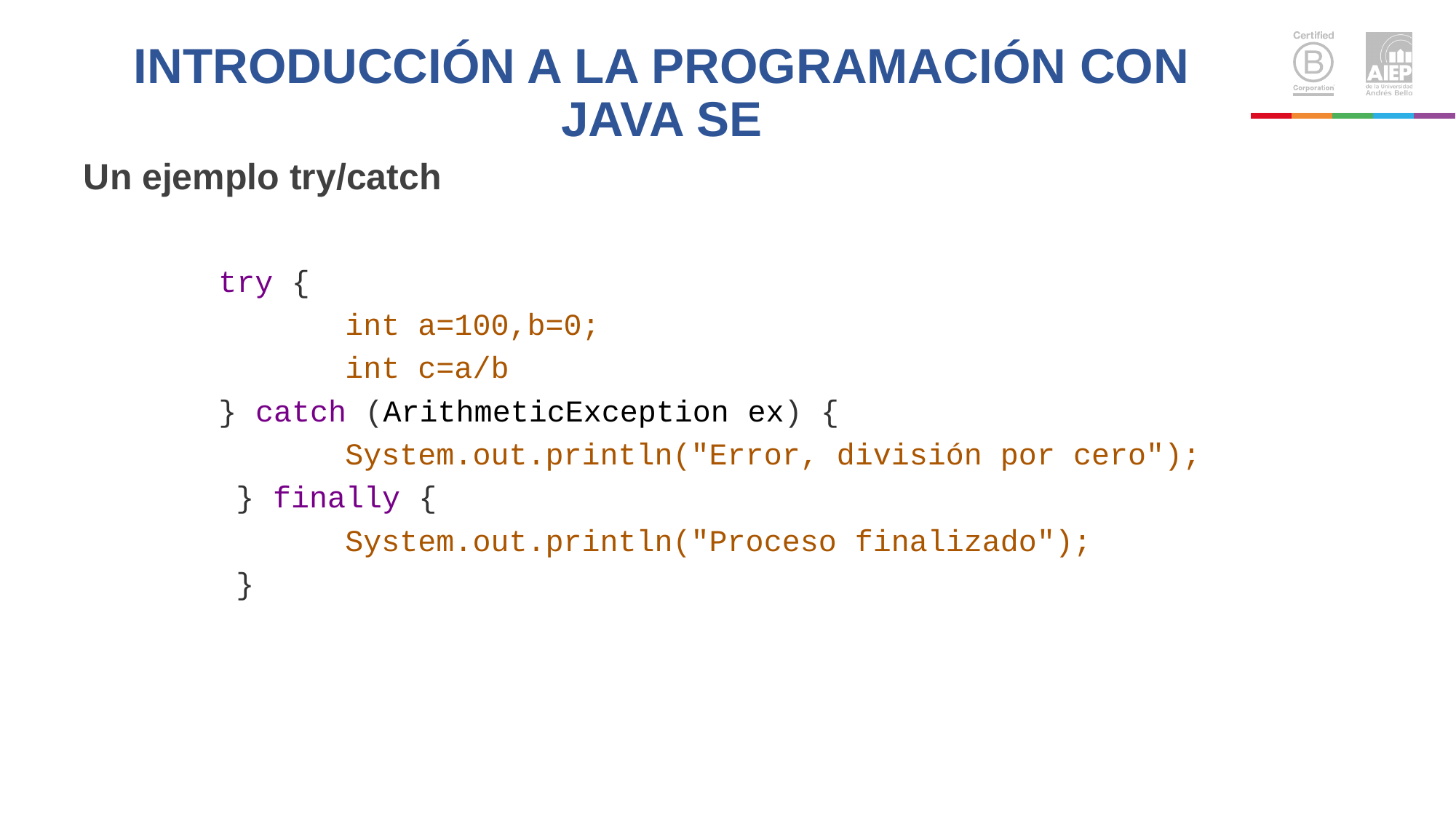

# INTRODUCCIÓN A LA PROGRAMACIÓN CON JAVA SE
Un ejemplo try/catch

try {
	int a=100,b=0;
	int c=a/b
} catch (ArithmeticException ex) {
	System.out.println("Error, división por cero");
} finally {
	System.out.println("Proceso finalizado");
}